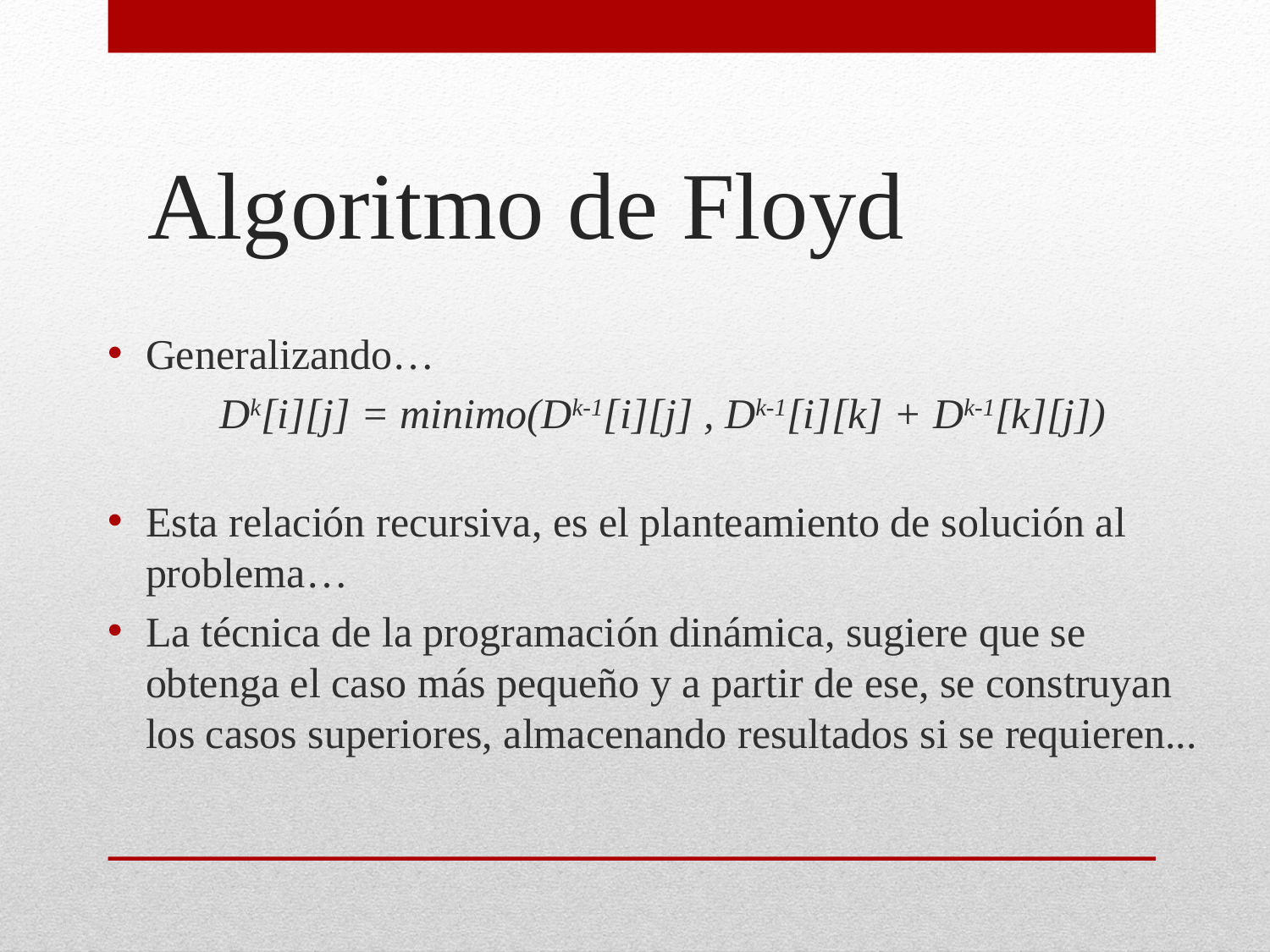

# Algoritmo de Floyd
Generalizando…
Dk[i][j] = minimo(Dk-1[i][j] , Dk-1[i][k] + Dk-1[k][j])

Esta relación recursiva, es el planteamiento de solución al problema…
La técnica de la programación dinámica, sugiere que se obtenga el caso más pequeño y a partir de ese, se construyan los casos superiores, almacenando resultados si se requieren...